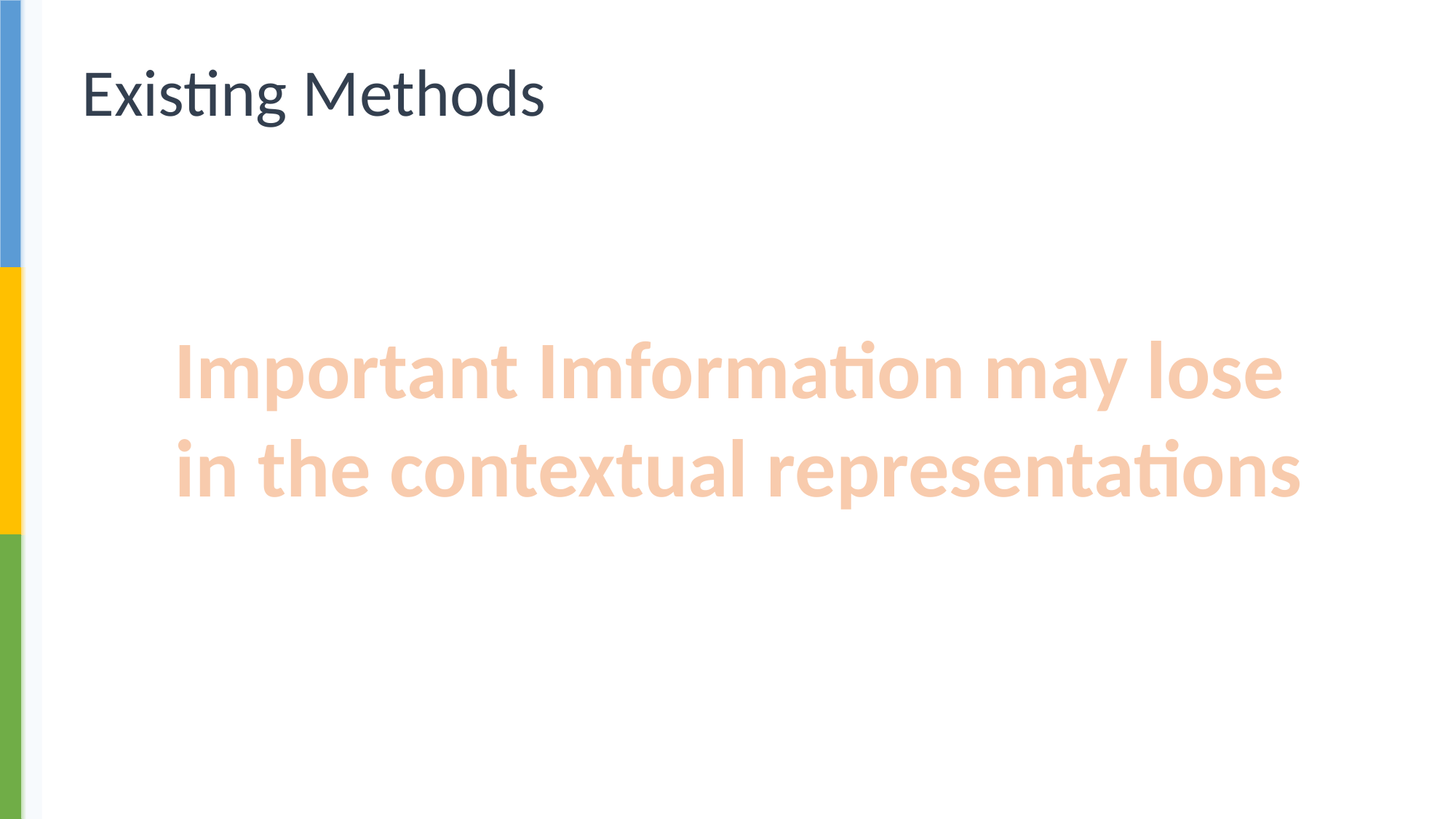

# Existing Methods

Important Imformation may lose
in the contextual representations